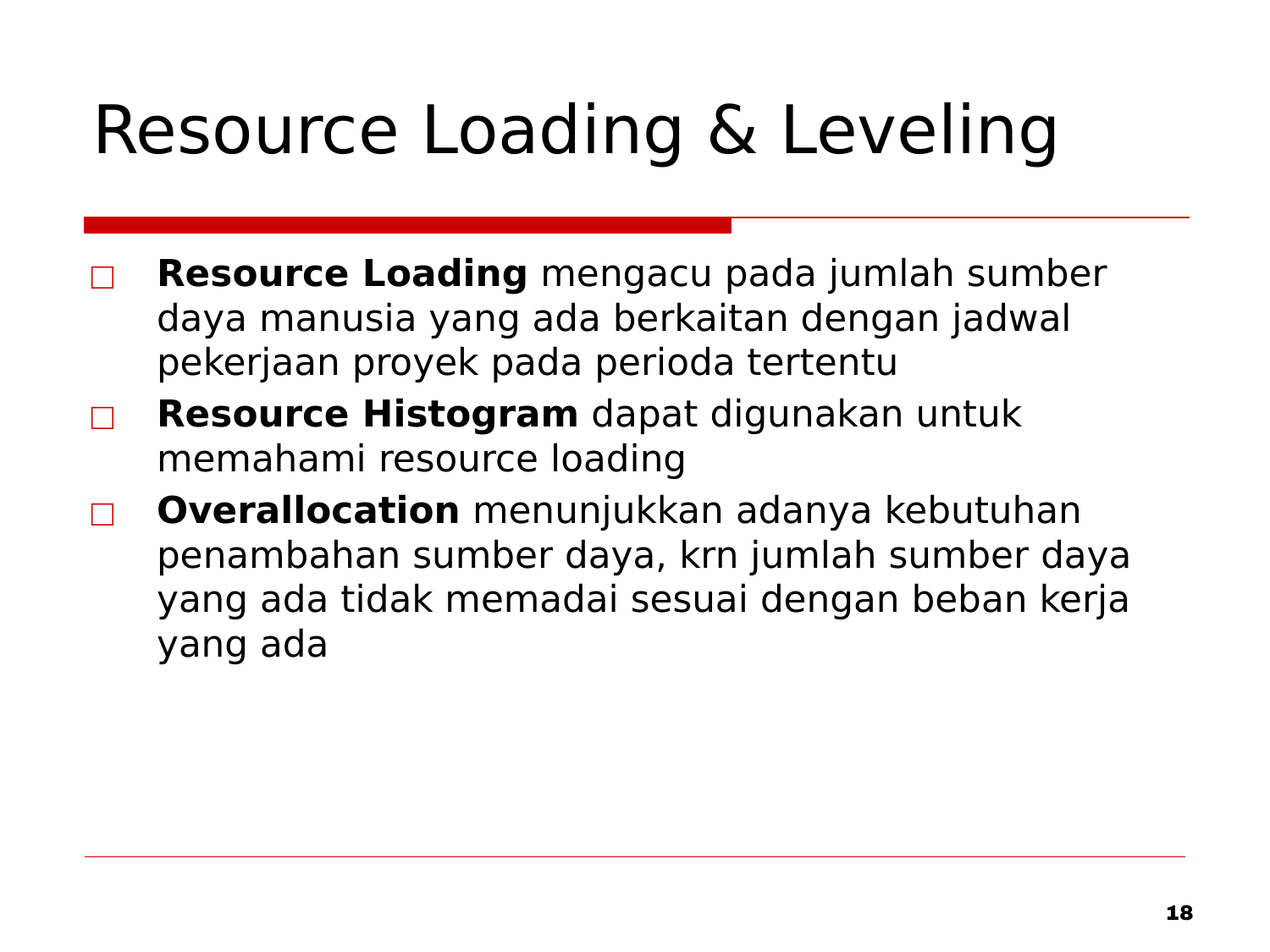

Resource Loading & Leveling
Resource Loading mengacu pada jumlah sumber daya manusia yang ada berkaitan dengan jadwal pekerjaan proyek pada perioda tertentu
Resource Histogram dapat digunakan untuk memahami resource loading
Overallocation menunjukkan adanya kebutuhan penambahan sumber daya, krn jumlah sumber daya yang ada tidak memadai sesuai dengan beban kerja yang ada
18